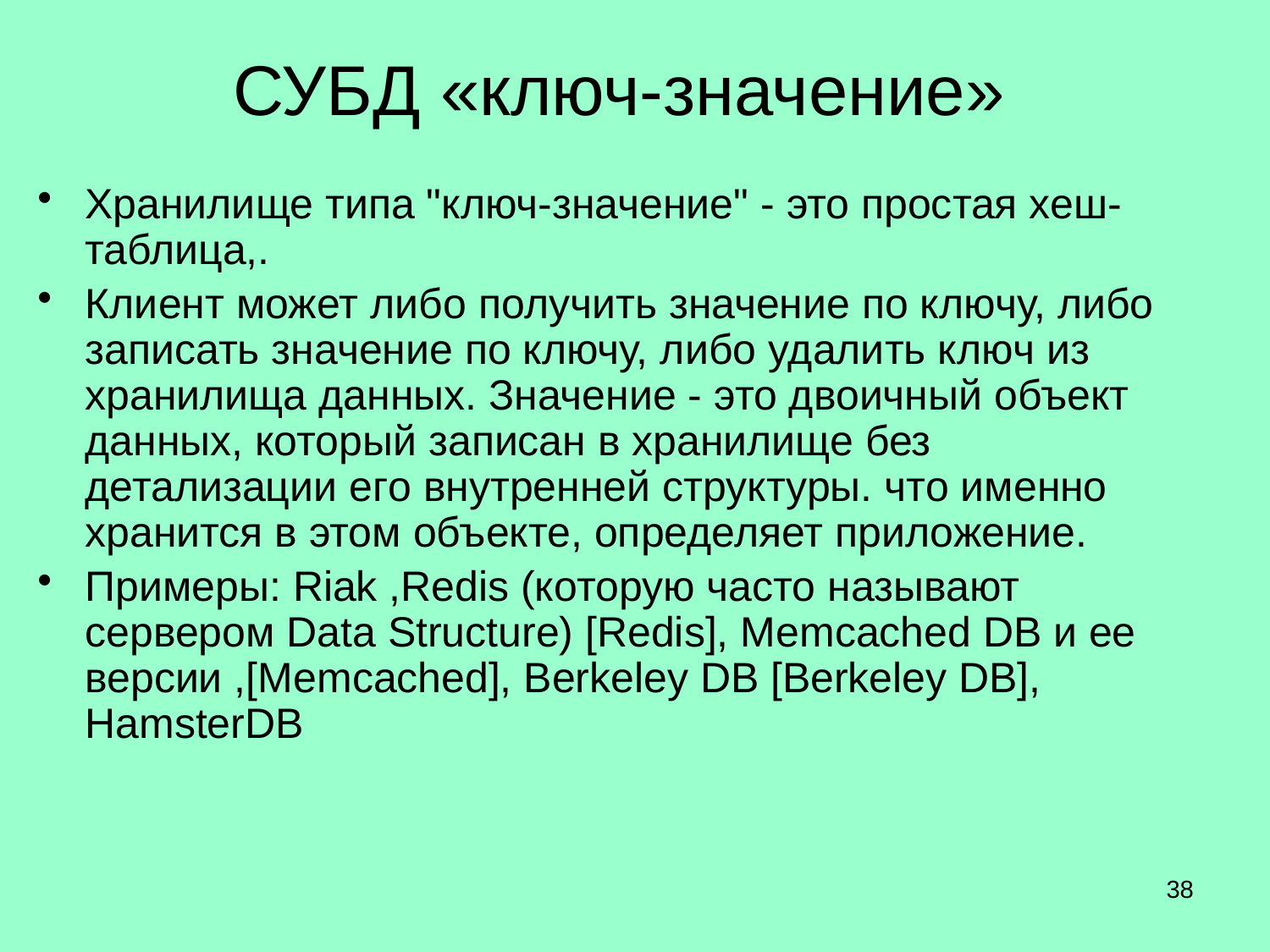

# СУБД «ключ-значение»
Хранилище типа "ключ-значение" - это простая хеш-таблица,.
Клиент может либо получить значение по ключу, либо записать значение по ключу, либо удалить ключ из хранилища данных. Значение - это двоичный объект данных, который записан в хранилище без детализации eгo внутренней структуры. что именно хранится в этом объекте, определяет приложение.
Примеры: Riak ,Redis (которую часто называют сервером Data Structure) [Redis], Memcached DB и ее версии ,[Memcached], Berkeley DB [Вerkeley DB], HamsterDB
38